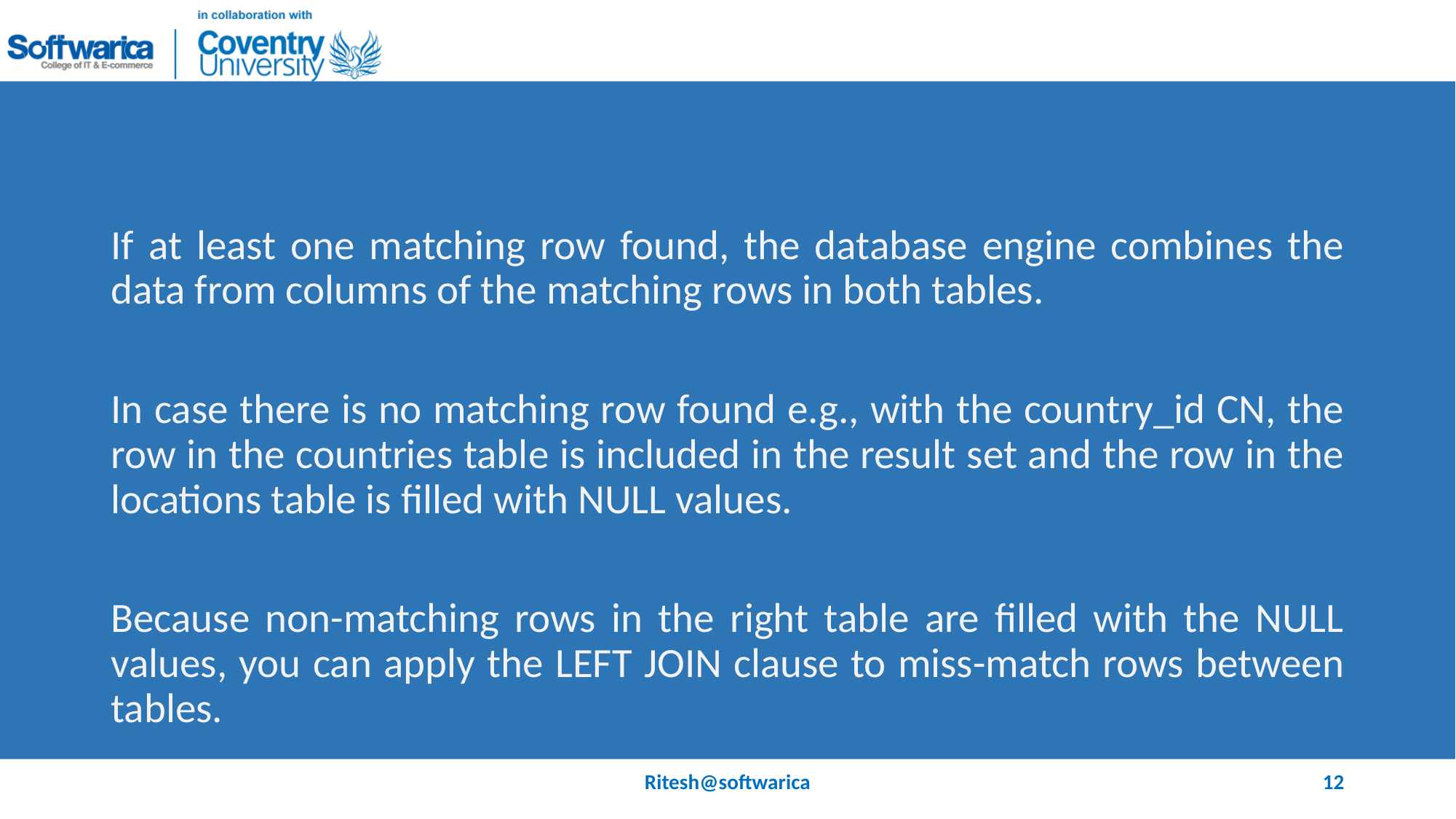

#
If at least one matching row found, the database engine combines the data from columns of the matching rows in both tables.

In case there is no matching row found e.g., with the country_id CN, the row in the countries table is included in the result set and the row in the locations table is filled with NULL values.

Because non-matching rows in the right table are filled with the NULL values, you can apply the LEFT JOIN clause to miss-match rows between tables.
Ritesh@softwarica
12